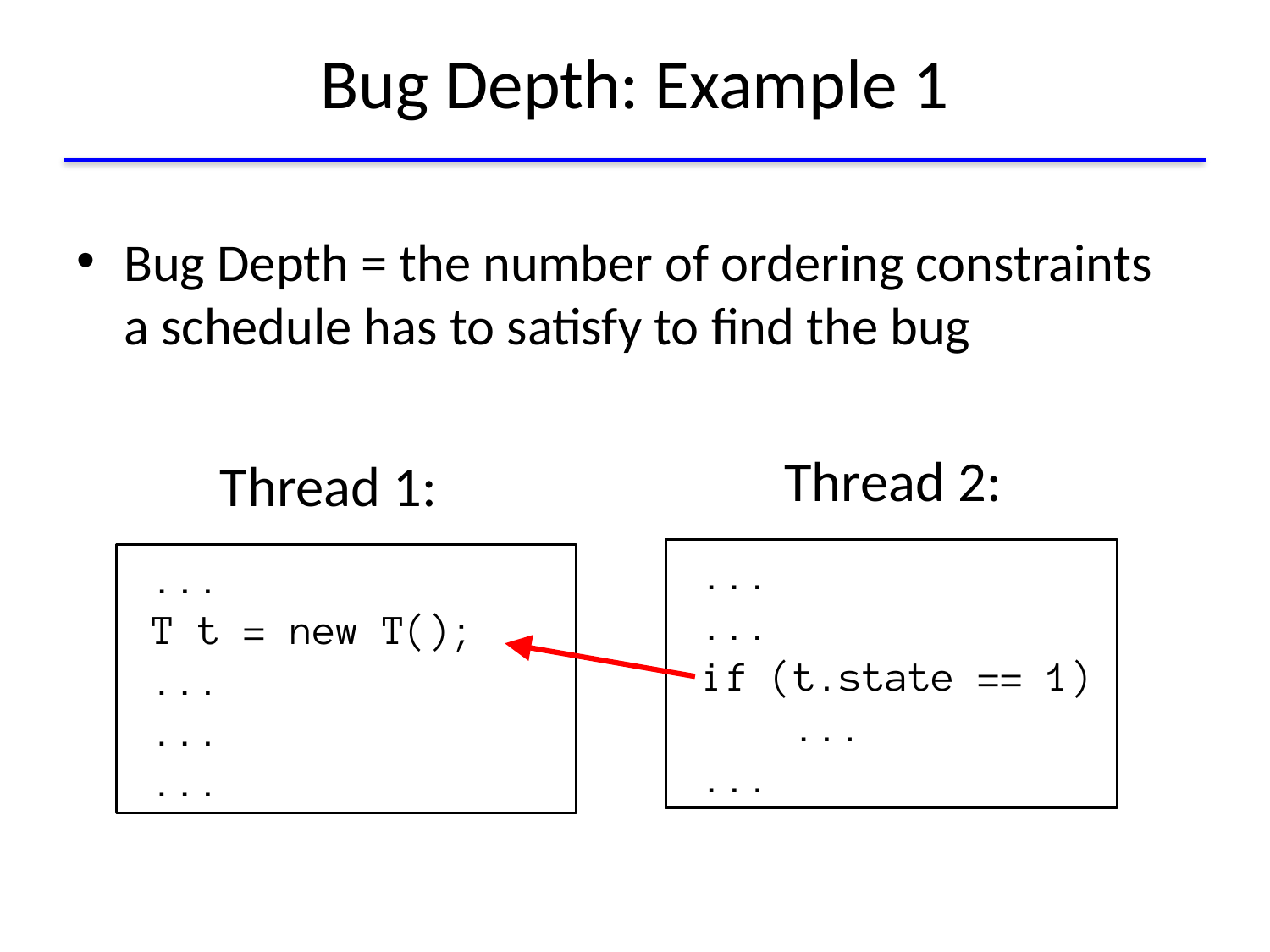

# Bug Depth: Example 1
Bug Depth = the number of ordering constraints
a schedule has to satisfy to find the bug
Thread 2:
Thread 1:
 ...
 ...
 if (t.state == 1)
     ...
 ...
 ...
 T t = new T();
 ...
 ...
 ...